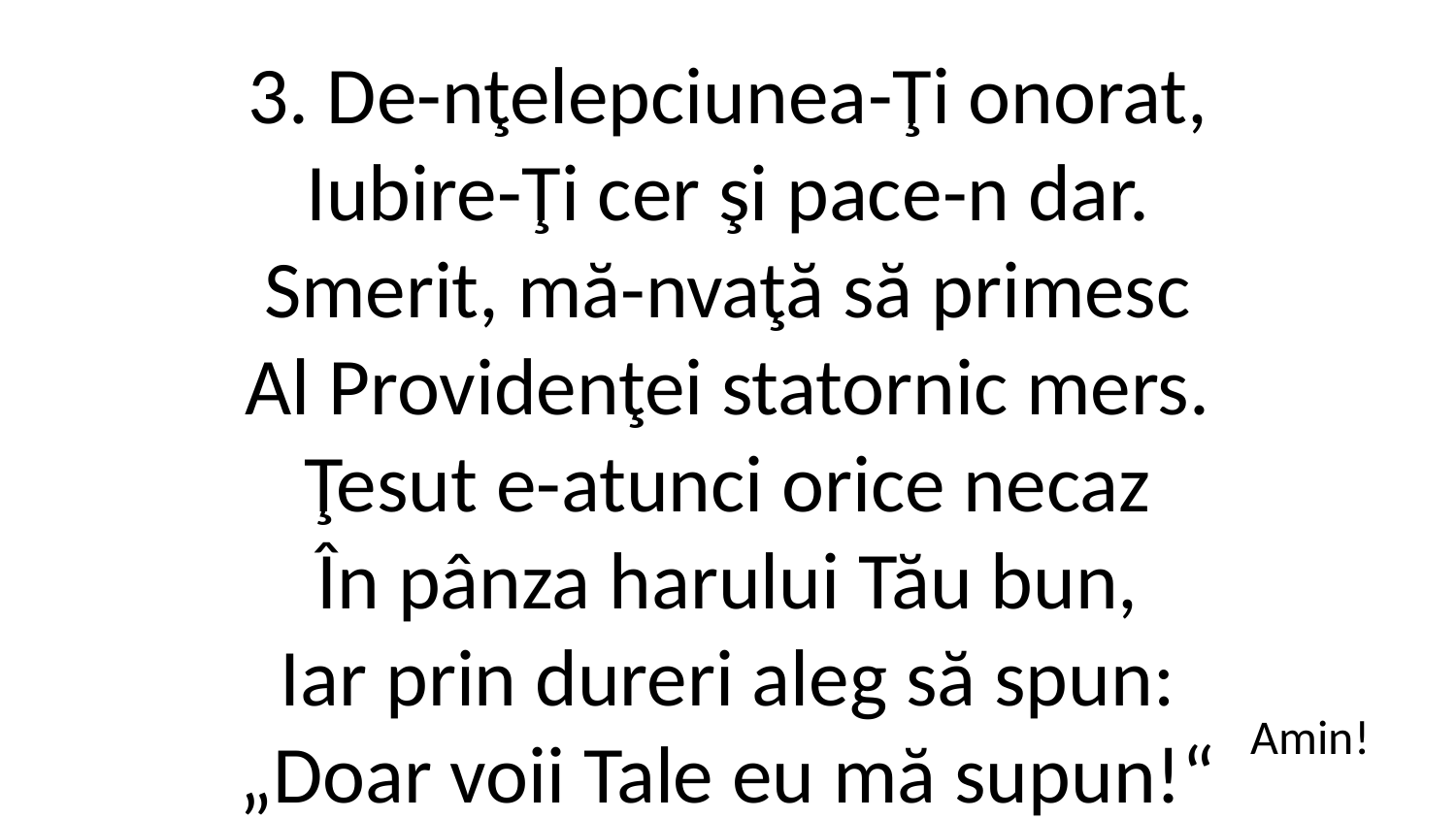

3. De-­nţelepciunea­-Ţi onorat,
Iubire­-Ţi cer şi pace­-n dar.
Smerit, mă-nvaţă să primesc
Al Providenţei statornic mers.
Ţesut e-atunci orice necaz
În pânza harului Tău bun,
Iar prin dureri aleg să spun:
„Doar voii Tale eu mă supun!“

Amin!